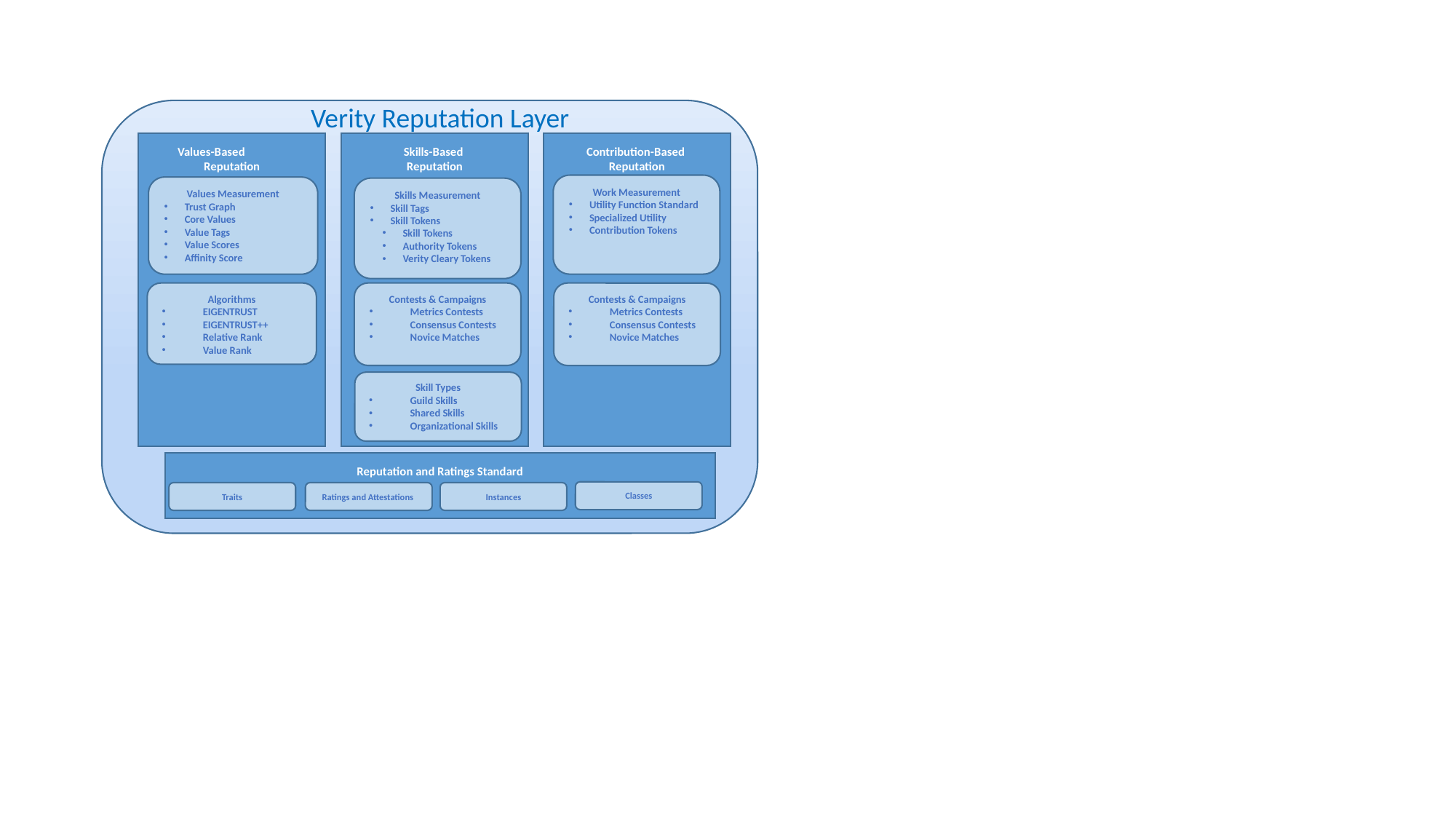

Verity Reputation Layer

Values-Based                Reputation
Contribution-Based
Reputation
Skills-Based
Reputation
Work Measurement
Utility Function Standard
Specialized Utility
Contribution Tokens

Values Measurement
Trust Graph
Core Values
Value Tags
Value Scores
Affinity Score
Skills Measurement
Skill Tags
Skill Tokens
Skill Tokens
Authority Tokens
Verity Cleary Tokens
Contests & Campaigns
Metrics Contests
Consensus Contests
Novice Matches

Algorithms
EIGENTRUST
EIGENTRUST++
Relative Rank
Value Rank

Skill Types
Guild Skills
Shared Skills
Organizational Skills

Reputation and Ratings Standard
Classes
Traits
Ratings and Attestations
Instances
Contests & Campaigns
Metrics Contests
Consensus Contests
Novice Matches